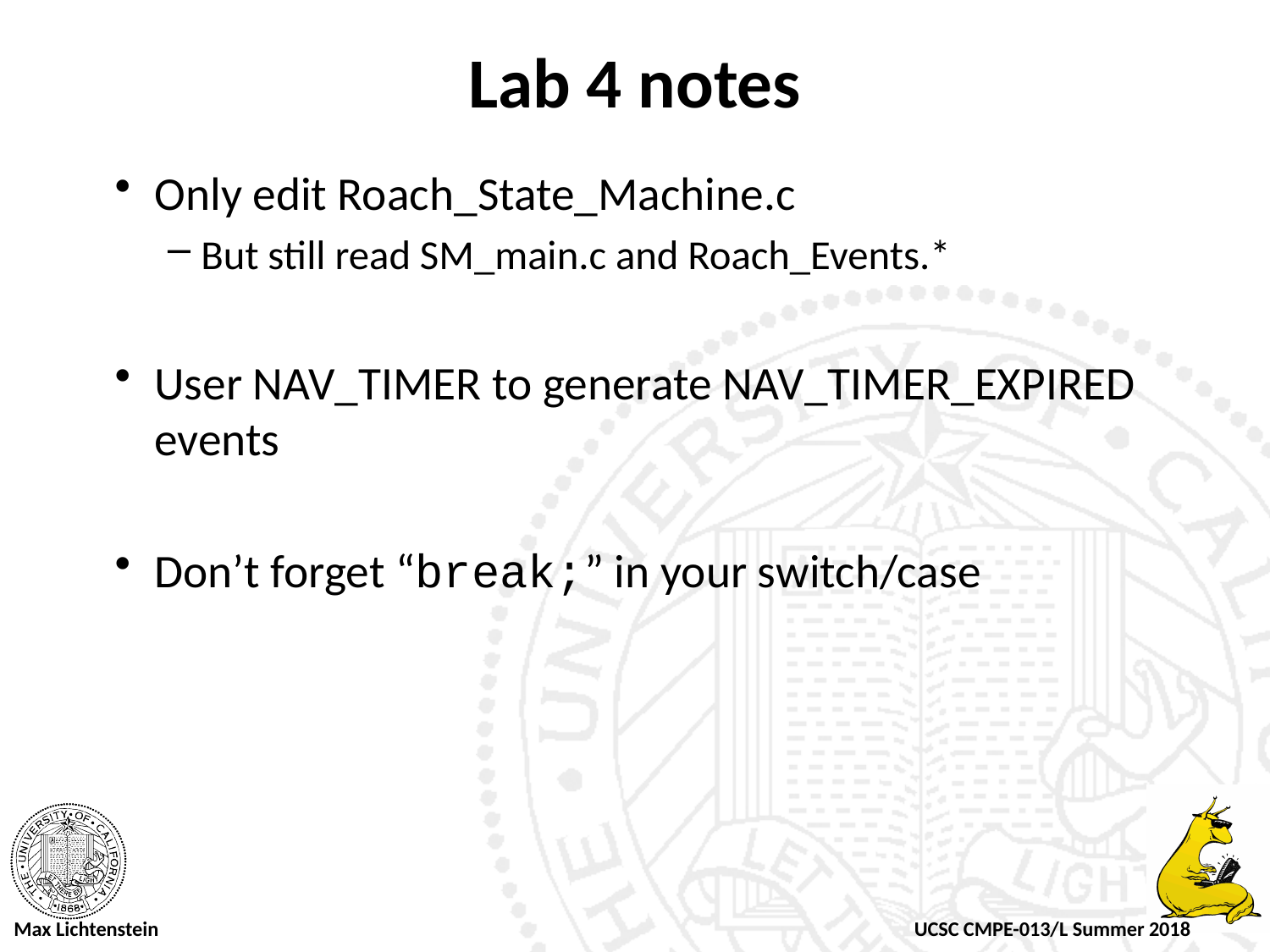

# Lab 4 notes
Only edit Roach_State_Machine.c
But still read SM_main.c and Roach_Events.*

User NAV_TIMER to generate NAV_TIMER_EXPIRED events

Don’t forget “break;” in your switch/case